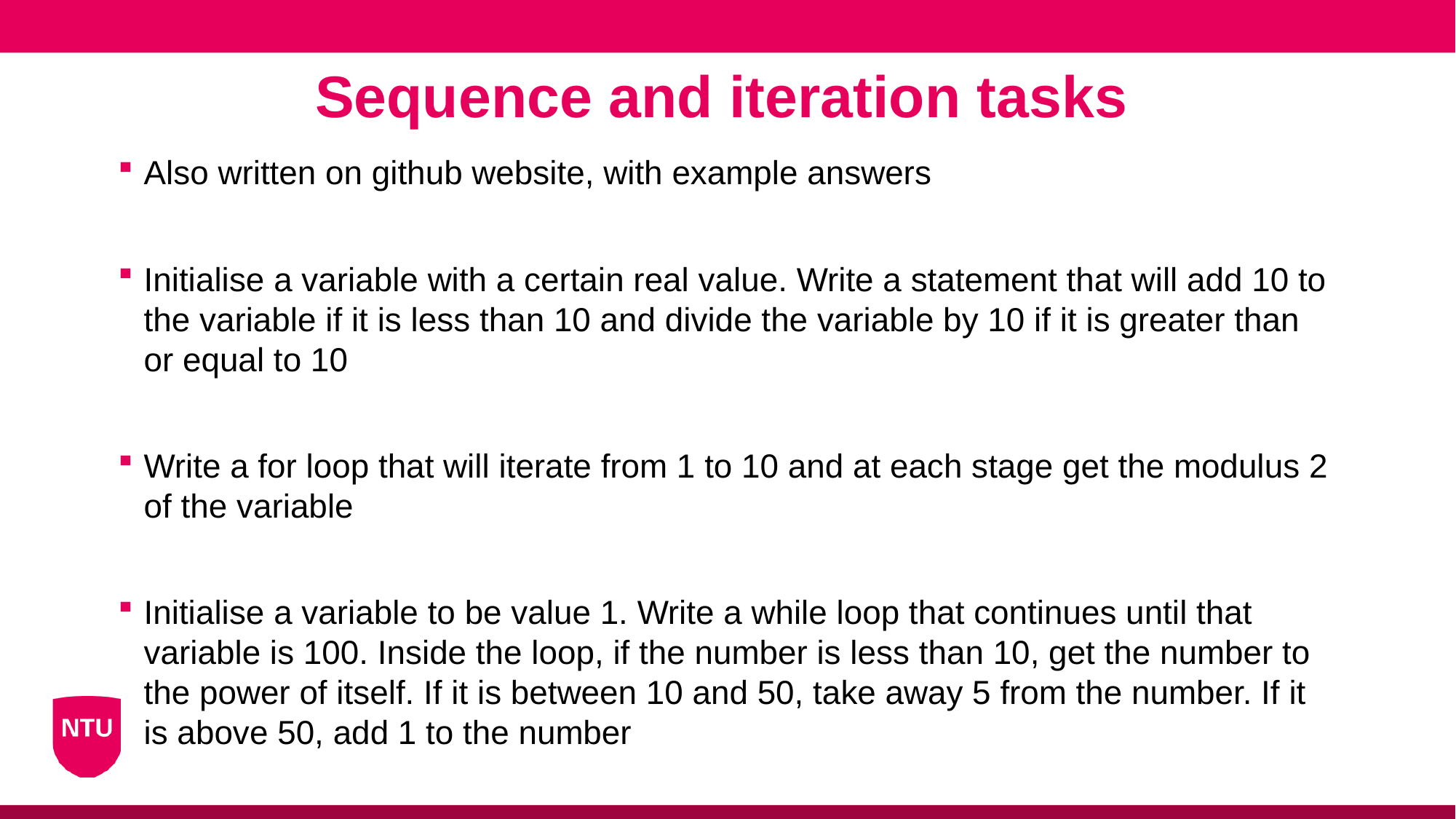

Sequence and iteration tasks
Also written on github website, with example answers

Initialise a variable with a certain real value. Write a statement that will add 10 to the variable if it is less than 10 and divide the variable by 10 if it is greater than or equal to 10

Write a for loop that will iterate from 1 to 10 and at each stage get the modulus 2 of the variable

Initialise a variable to be value 1. Write a while loop that continues until that variable is 100. Inside the loop, if the number is less than 10, get the number to the power of itself. If it is between 10 and 50, take away 5 from the number. If it is above 50, add 1 to the number